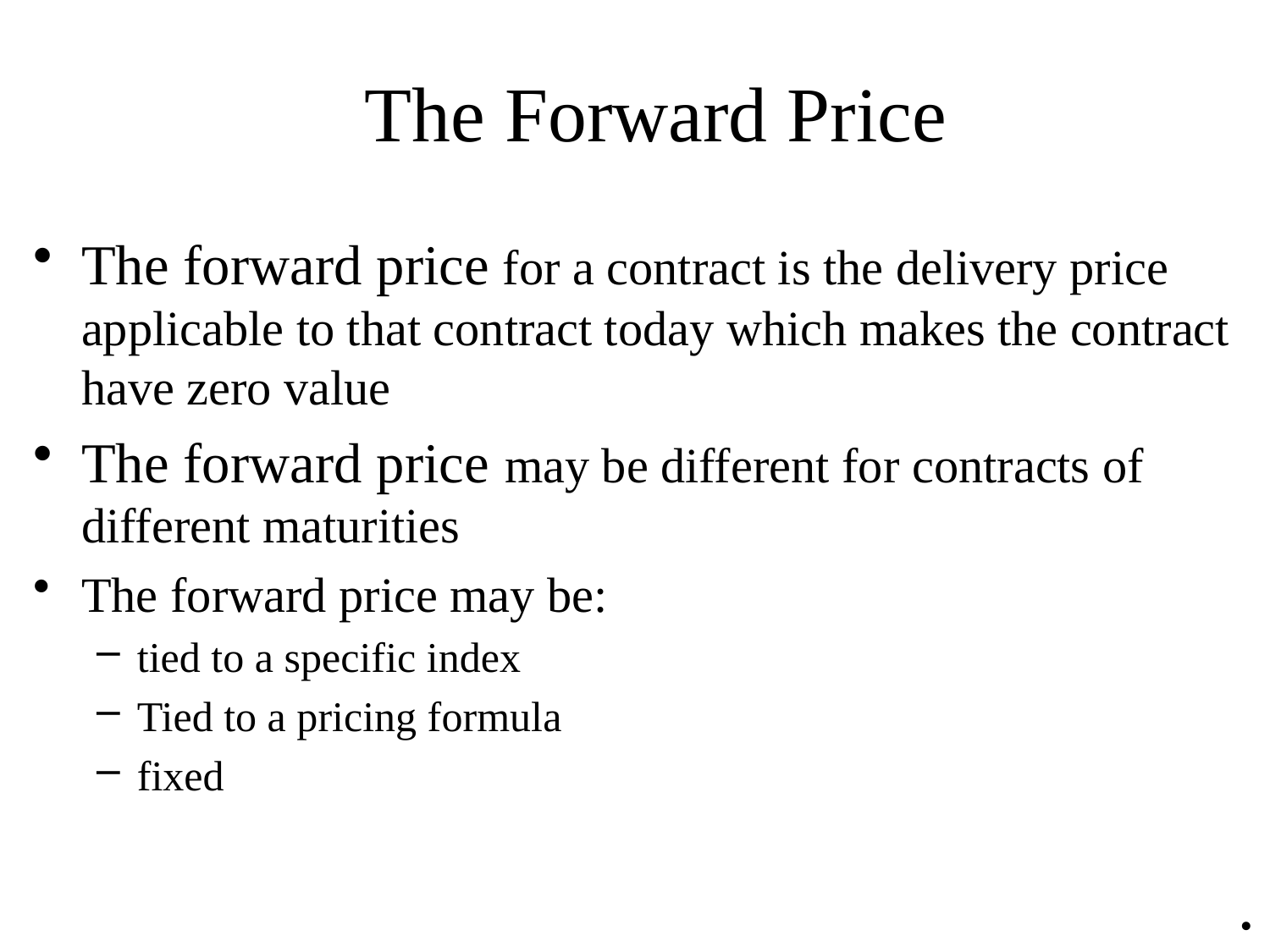

# The Forward Price
The forward price for a contract is the delivery price applicable to that contract today which makes the contract have zero value
The forward price may be different for contracts of different maturities
The forward price may be:
tied to a specific index
Tied to a pricing formula
fixed
•